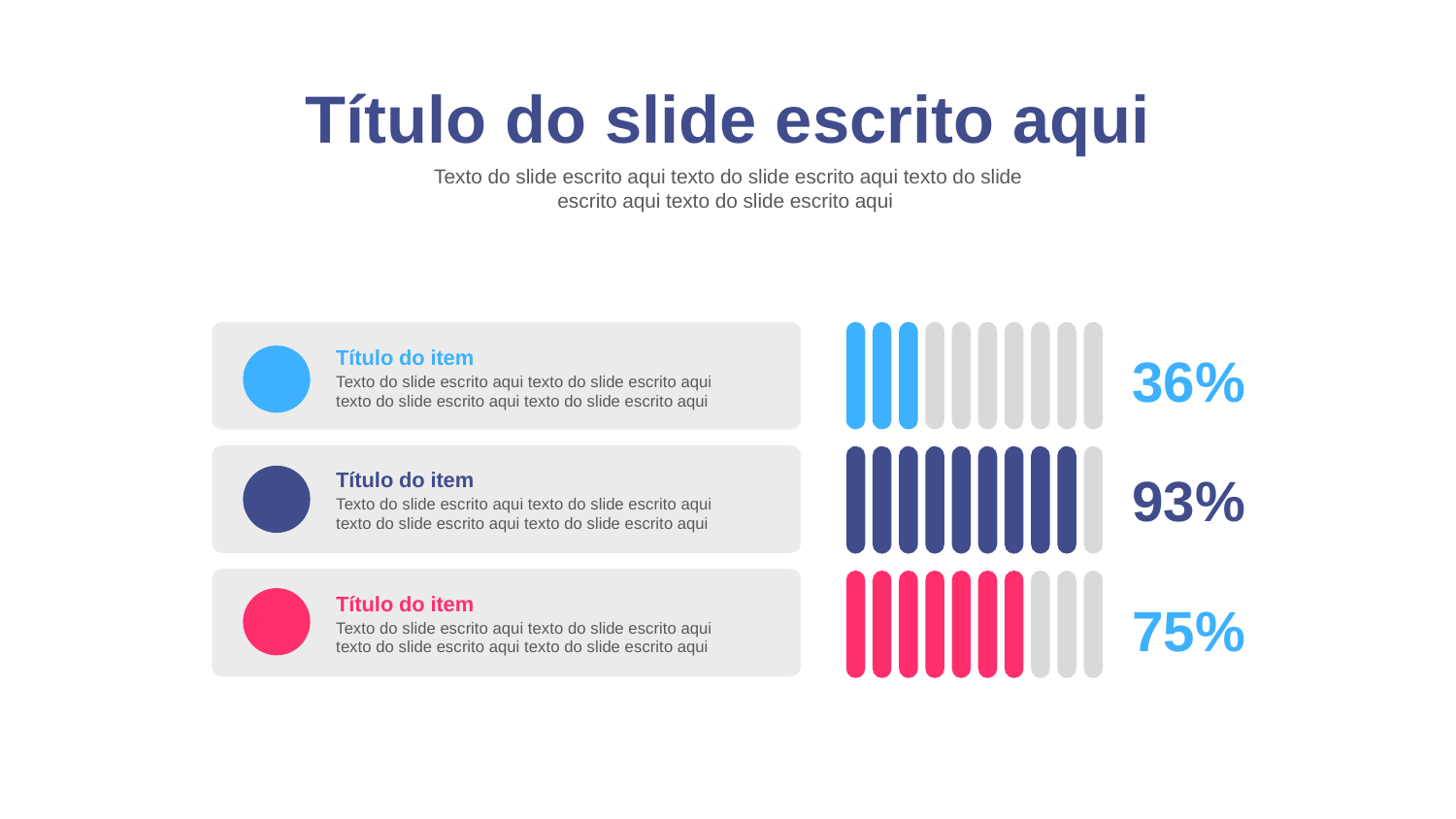

Título do slide escrito aqui
Texto do slide escrito aqui texto do slide escrito aqui texto do slide escrito aqui texto do slide escrito aqui

Título do item
36%

Texto do slide escrito aqui texto do slide escrito aqui texto do slide escrito aqui texto do slide escrito aqui

93%
Título do item

Texto do slide escrito aqui texto do slide escrito aqui texto do slide escrito aqui texto do slide escrito aqui

Título do item

75%
Texto do slide escrito aqui texto do slide escrito aqui texto do slide escrito aqui texto do slide escrito aqui